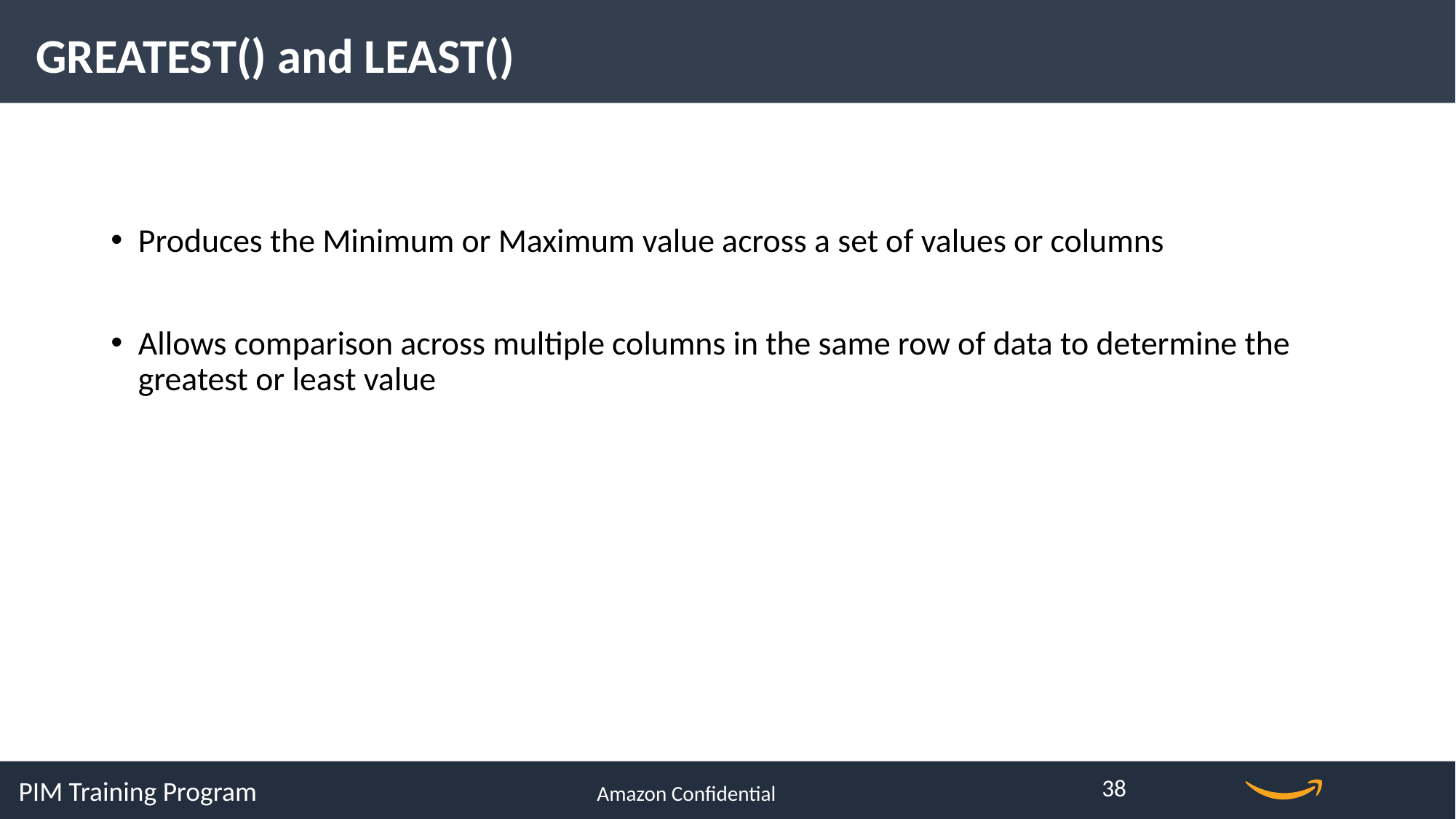

GREATEST() and LEAST()
Produces the Minimum or Maximum value across a set of values or columns

Allows comparison across multiple columns in the same row of data to determine the greatest or least value